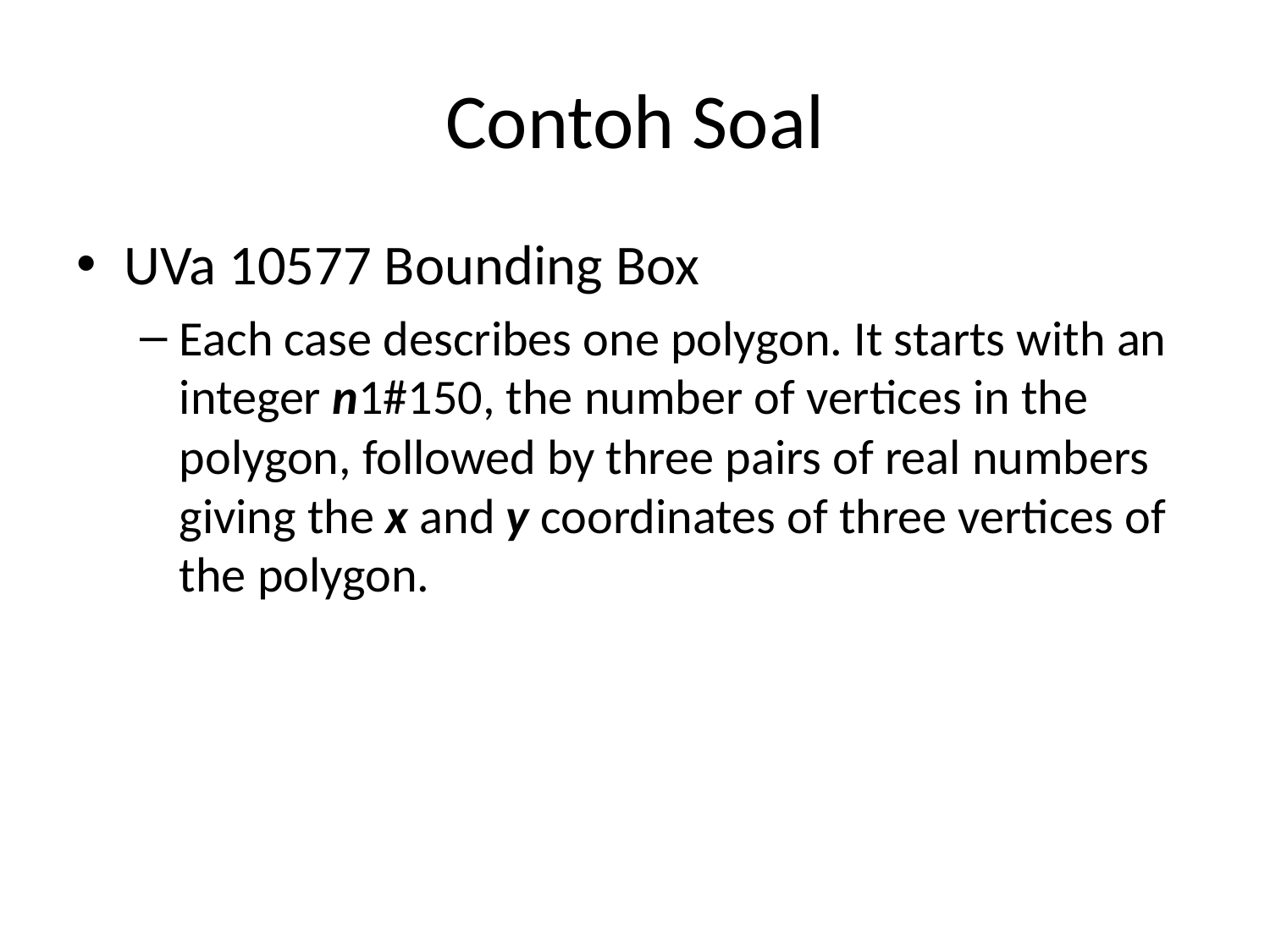

# Contoh Soal
UVa 10577 Bounding Box
Each case describes one polygon. It starts with an integer n1#150, the number of vertices in the polygon, followed by three pairs of real numbers giving the x and y coordinates of three vertices of the polygon.